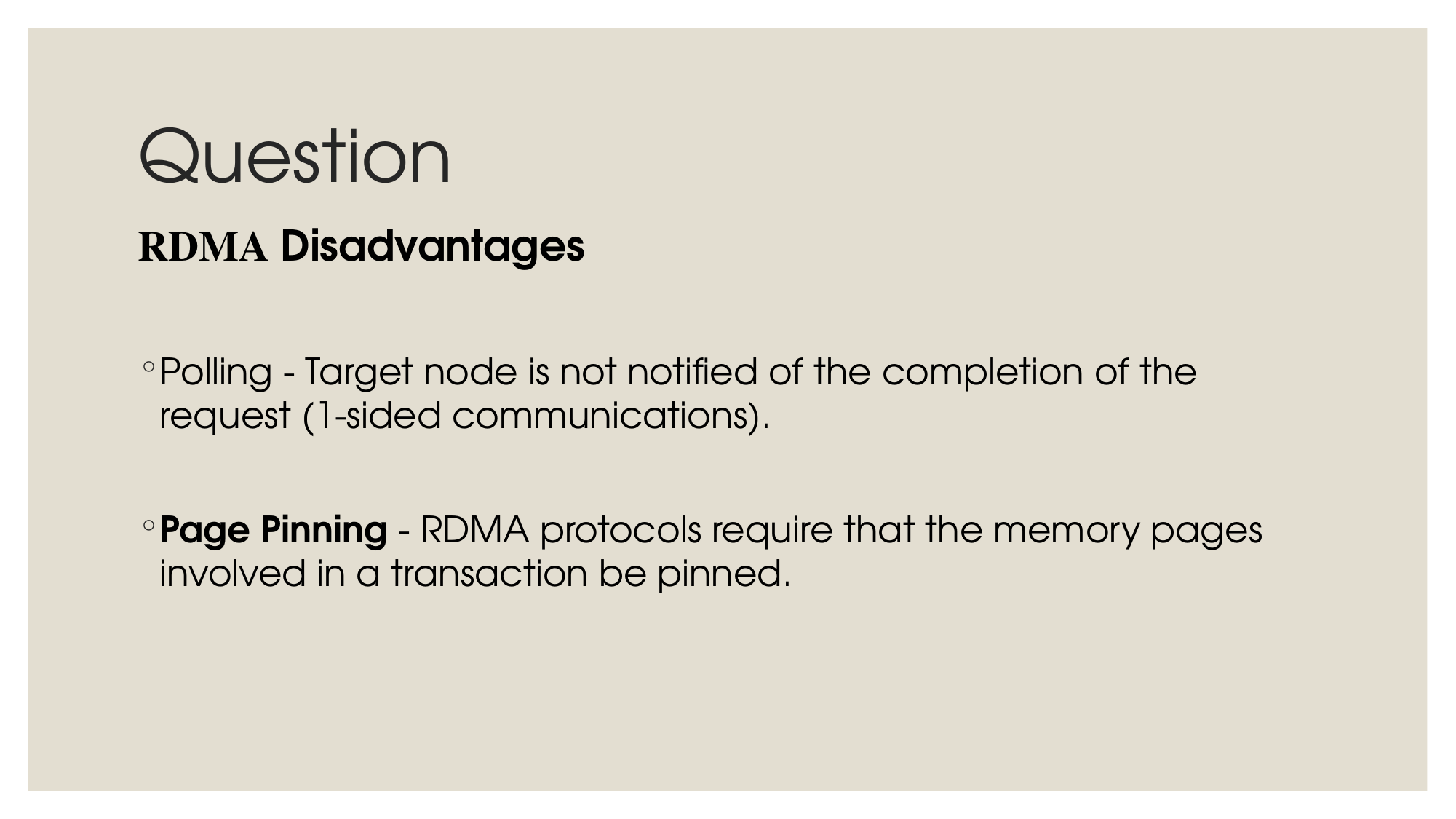

# Question
RDMA Disadvantages

Polling - Target node is not notified of the completion of the request (1-sided communications).

Page Pinning - RDMA protocols require that the memory pages involved in a transaction be pinned.